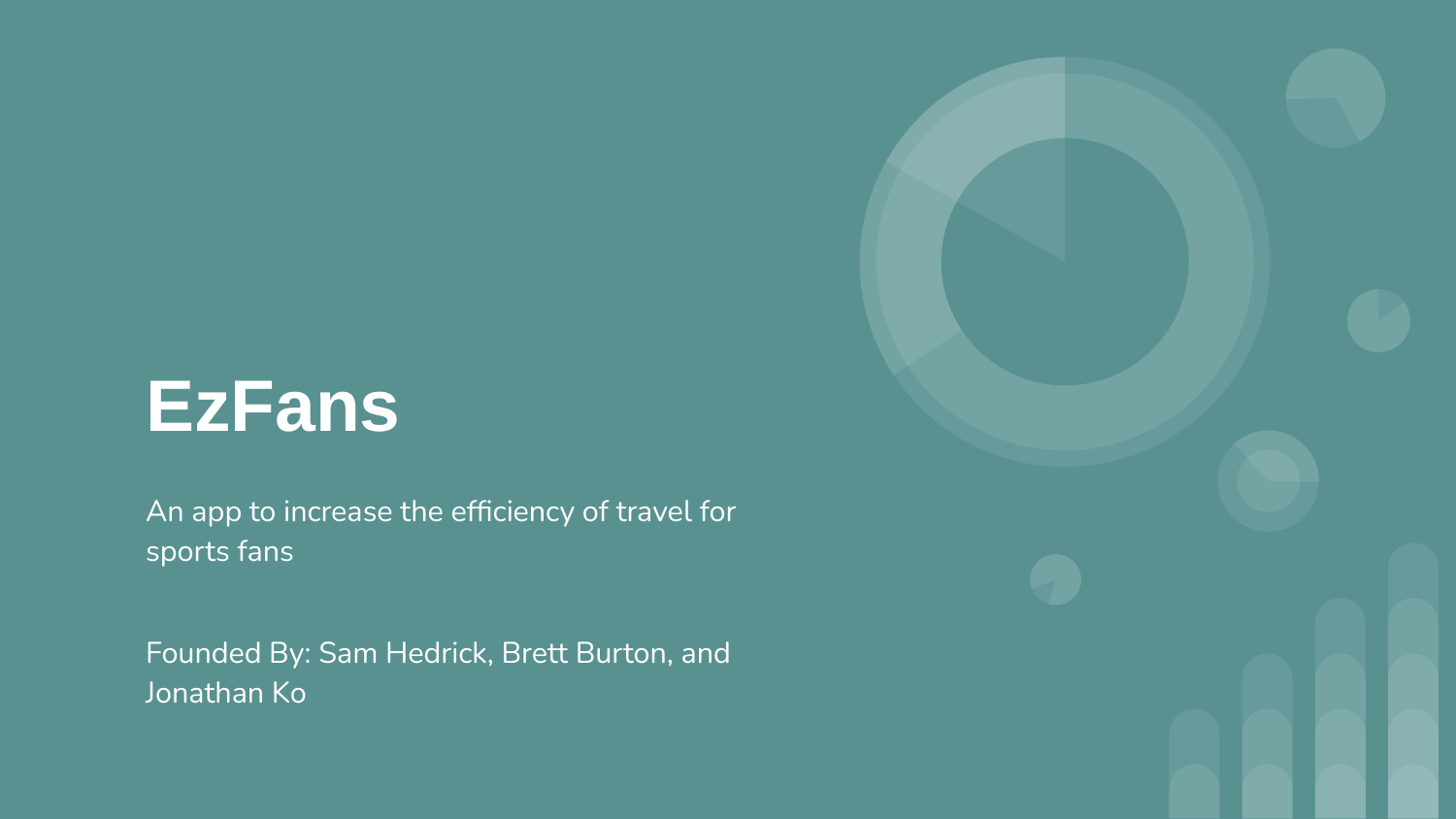

# EzFans
An app to increase the efficiency of travel for sports fans
Founded By: Sam Hedrick, Brett Burton, and Jonathan Ko